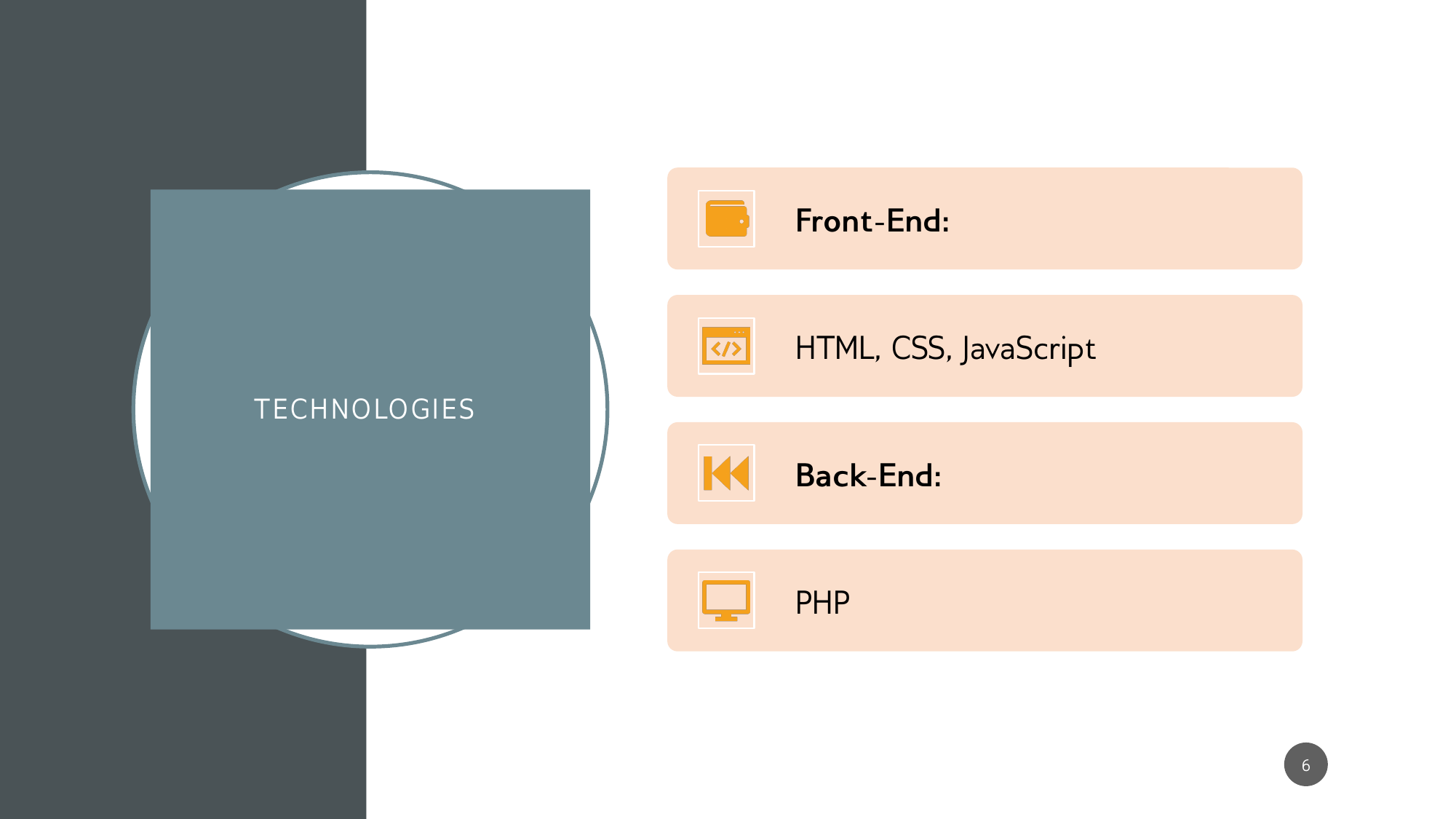

Front-End:
HTML, CSS, JavaScript
Back-End:
PHP

# Technologies
6